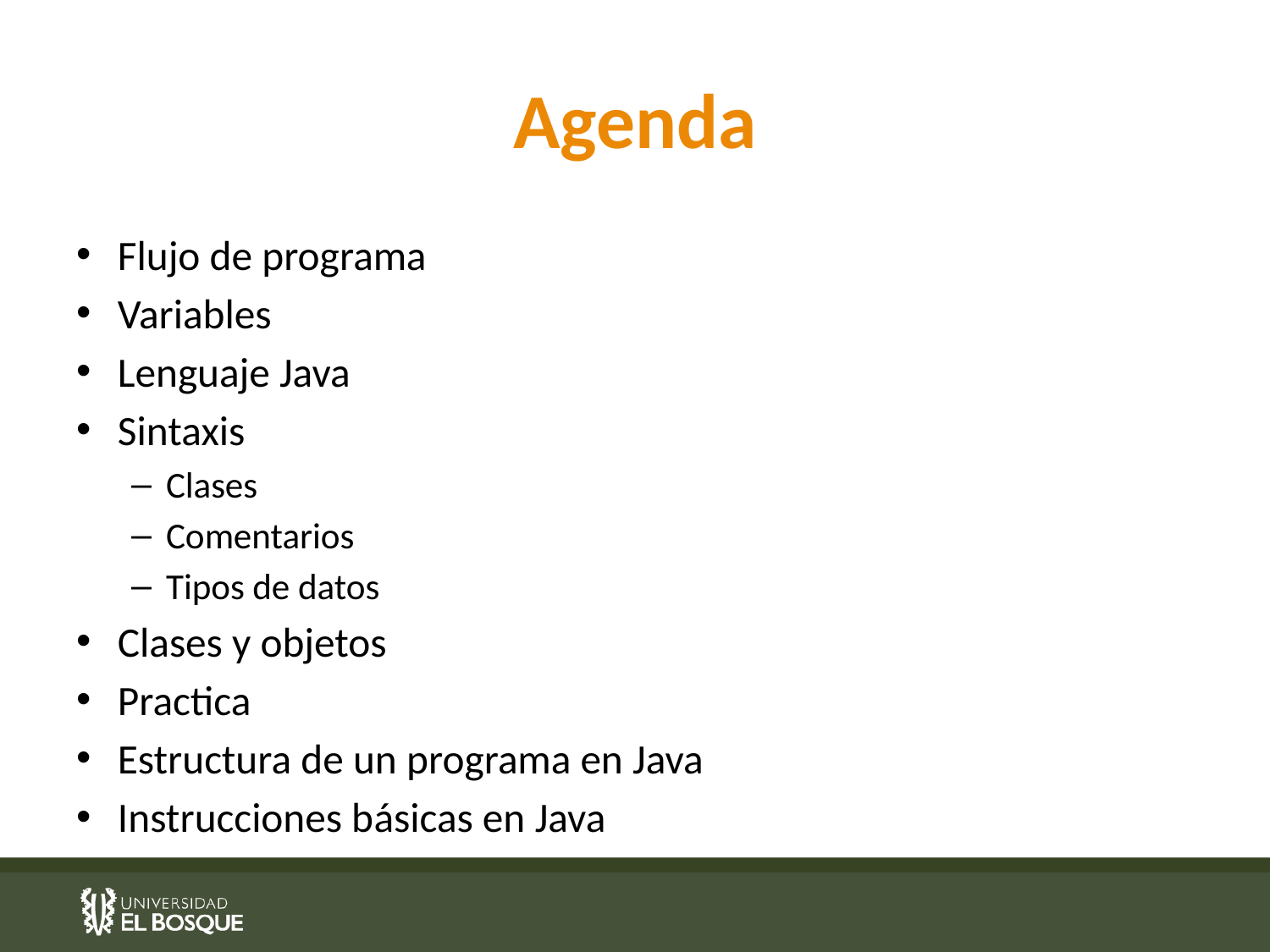

# Agenda
Flujo de programa
Variables
Lenguaje Java
Sintaxis
Clases
Comentarios
Tipos de datos
Clases y objetos
Practica
Estructura de un programa en Java
Instrucciones básicas en Java